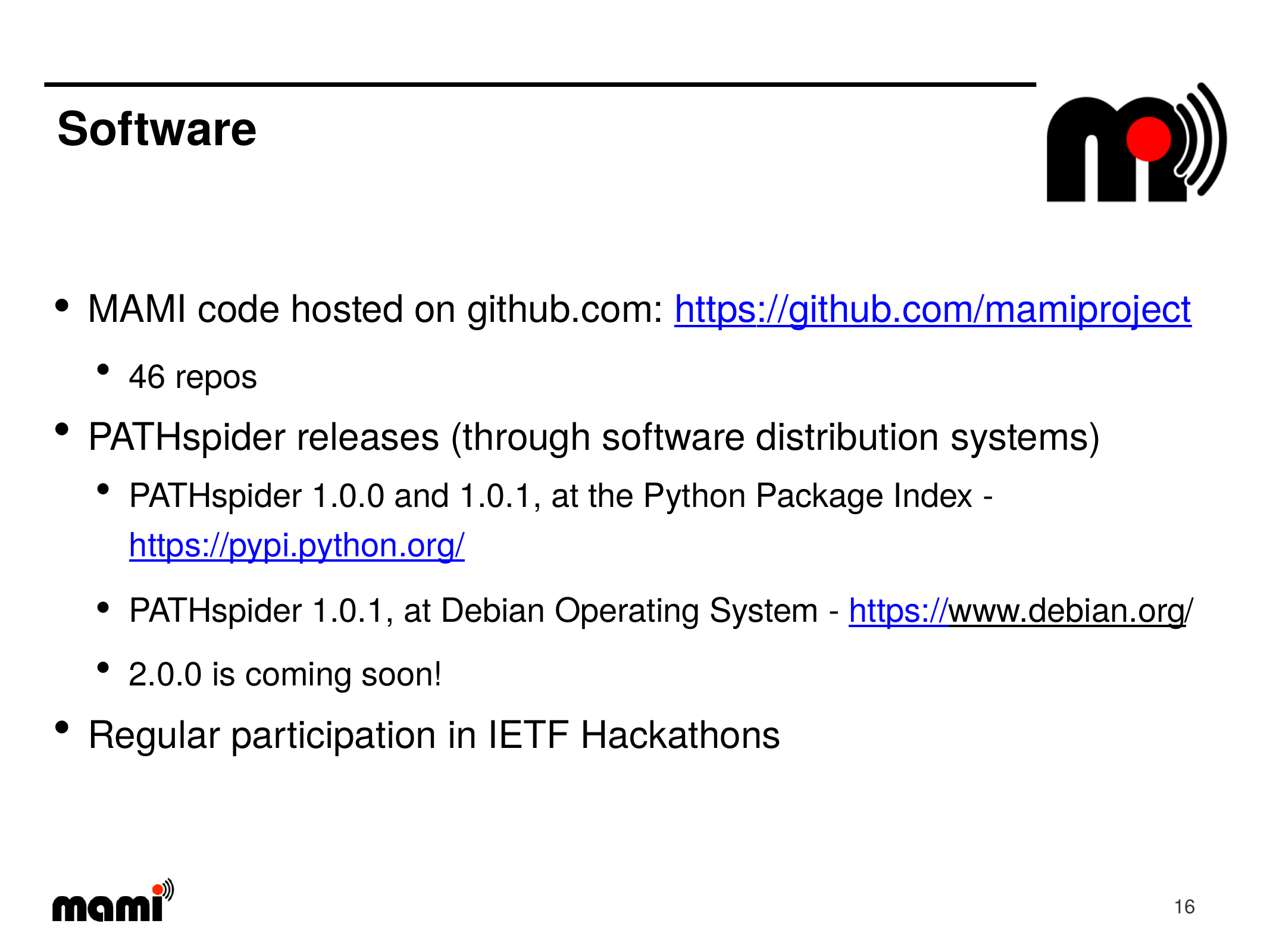

# Software
MAMI code hosted on github.com: https://github.com/mamiproject
46 repos
PATHspider releases (through software distribution systems)
PATHspider 1.0.0 and 1.0.1, at the Python Package Index - https://pypi.python.org/
PATHspider 1.0.1, at Debian Operating System - https://www.debian.org/
2.0.0 is coming soon!
Regular participation in IETF Hackathons
16